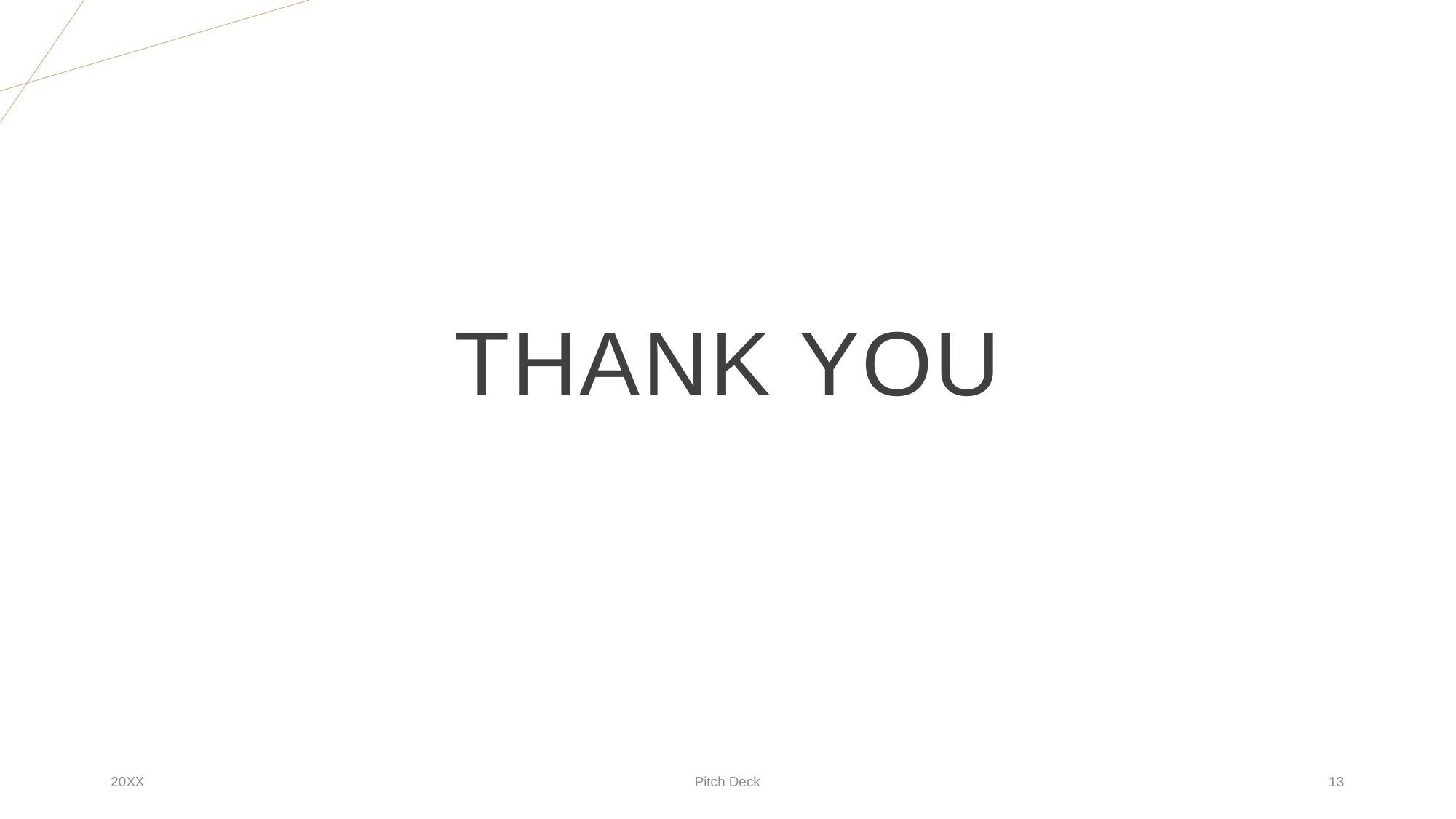

# Thank you
20XX
Pitch Deck
13